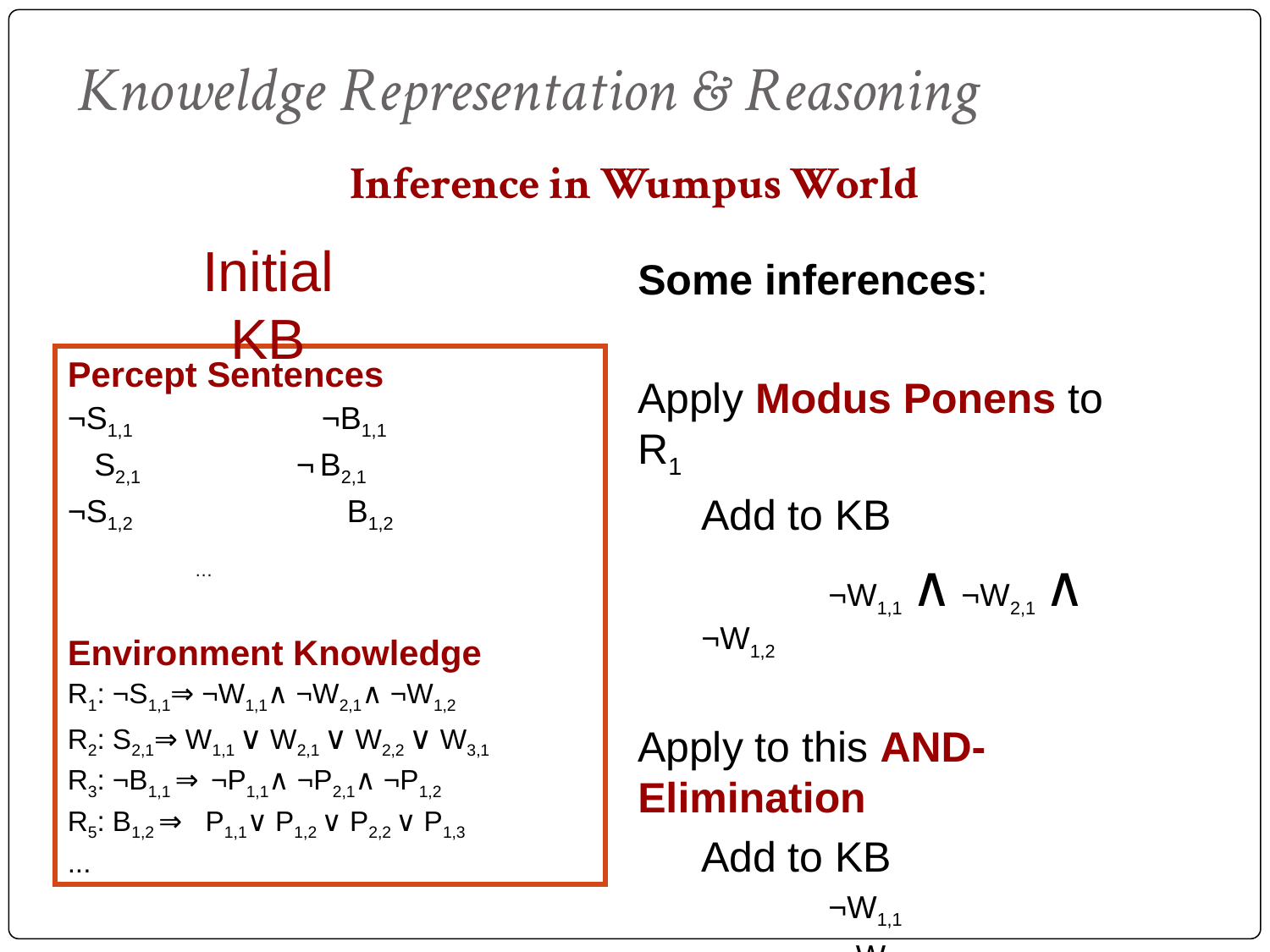

# Knoweldge Representation & Reasoning
Inference in Wumpus World

Initial KB
Some inferences:

Apply Modus Ponens to R1
Add to KB
	¬W1,1 ∧ ¬W2,1 ∧ ¬W1,2

Apply to this AND-Elimination
Add to KB
	¬W1,1
	 ¬W2,1
	 ¬W1,2

Percept Sentences
¬S1,1		¬B1,1
   S2,1	                    ¬ B2,1
¬S1,2		     B1,2
	…

Environment Knowledge
R1: ¬S1,1⇒ ¬W1,1∧ ¬W2,1∧ ¬W1,2
R2: S2,1⇒ W1,1 ∨ W2,1 ∨ W2,2 ∨ W3,1
R3: ¬B1,1 ⇒  ¬P1,1∧ ¬P2,1∧ ¬P1,2
R5: B1,2 ⇒   P1,1∨ P1,2 ∨ P2,2 ∨ P1,3
...